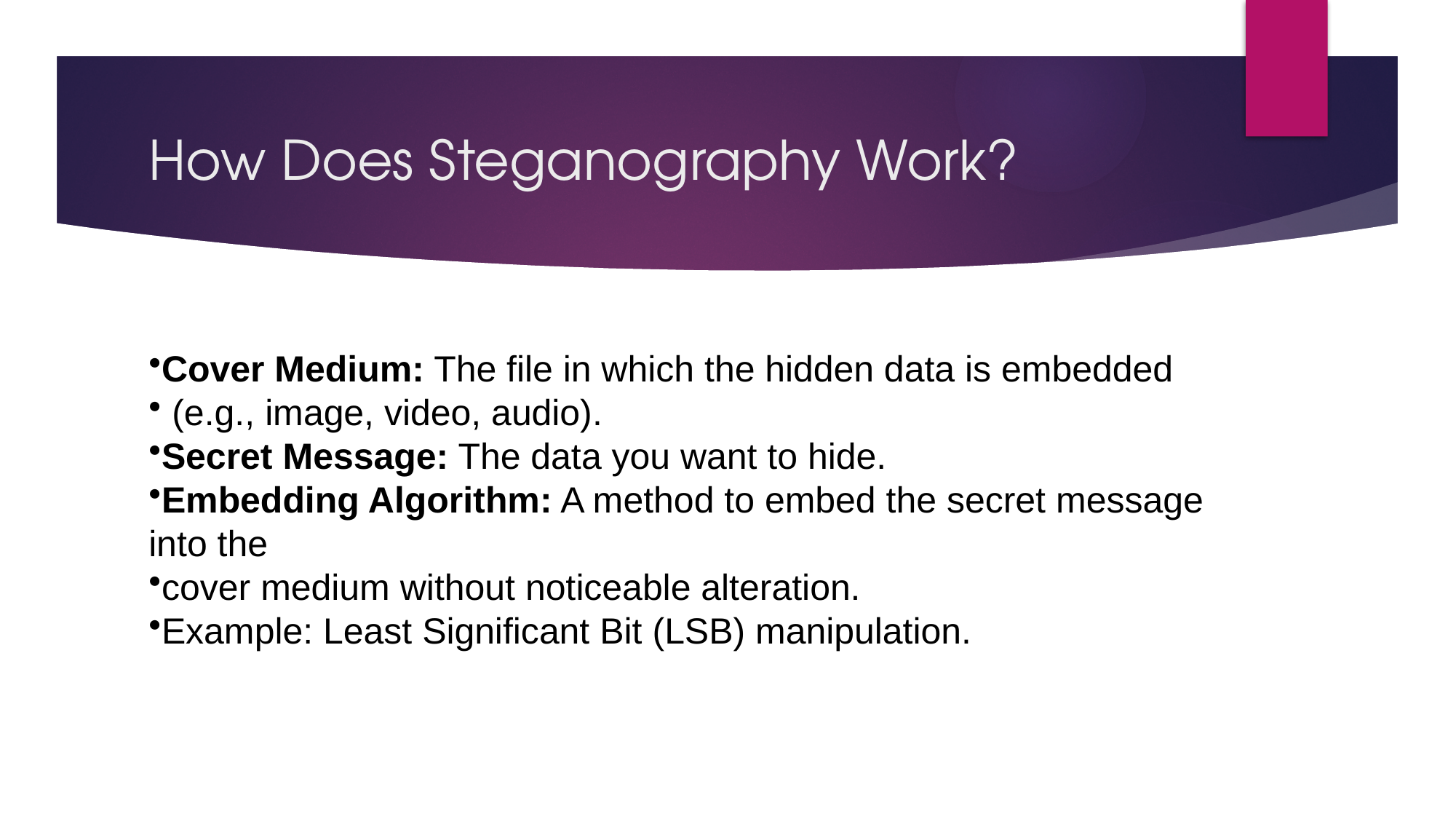

# How Does Steganography Work?
Cover Medium: The file in which the hidden data is embedded
 (e.g., image, video, audio).
Secret Message: The data you want to hide.
Embedding Algorithm: A method to embed the secret message into the
cover medium without noticeable alteration.
Example: Least Significant Bit (LSB) manipulation.